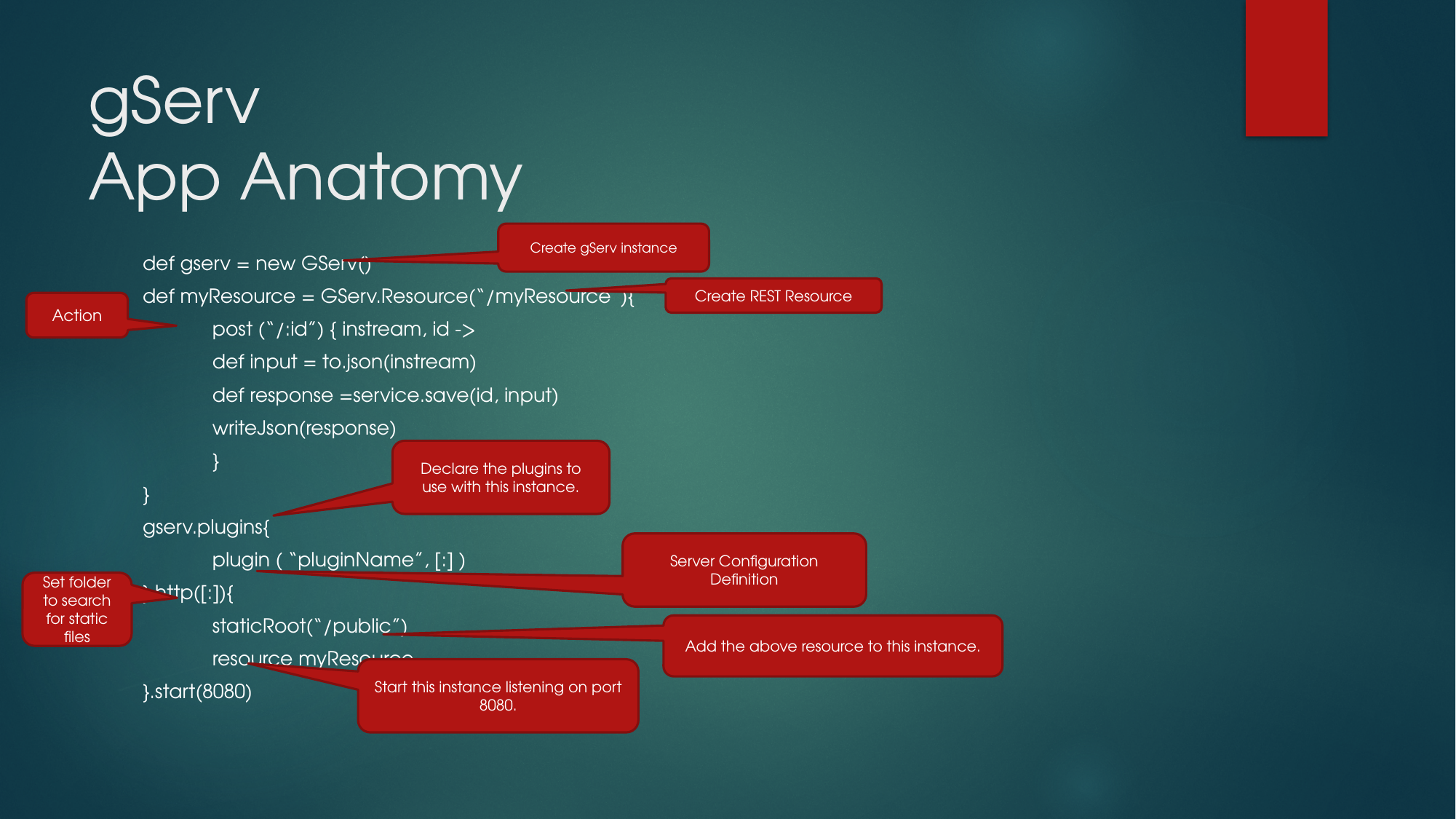

# gServ App Anatomy
Create gServ instance
def gserv = new GServ()
def myResource = GServ.Resource(“/myResource”){
	post (“/:id”) { instream, id ->
		def input = to.json(instream)
		def response =service.save(id, input)
		writeJson(response)
	}
}
gserv.plugins{
	plugin ( “pluginName”, [:] )
}.http([:]){
	staticRoot(“/public”)
	resource myResource
}.start(8080)

Create REST Resource
Action
Declare the plugins to use with this instance.
Server Configuration Definition
Set folder to search for static files
Add the above resource to this instance.
Start this instance listening on port 8080.